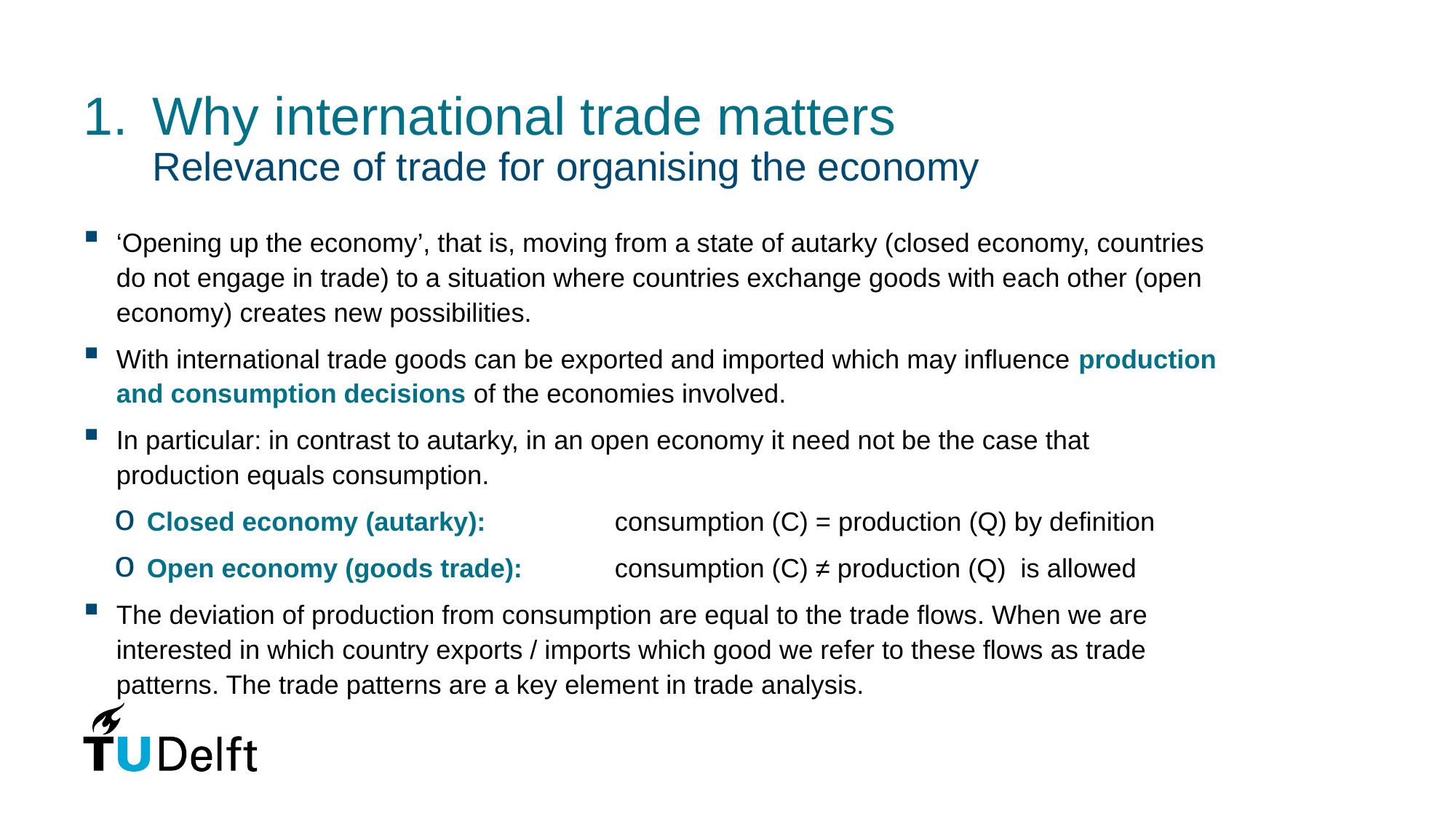

# 1. 	Why international trade matters Relevance of trade for organising the economy

‘Opening up the economy’, that is, moving from a state of autarky (closed economy, countries do not engage in trade) to a situation where countries exchange goods with each other (open economy) creates new possibilities.
With international trade goods can be exported and imported which may influence production and consumption decisions of the economies involved.
In particular: in contrast to autarky, in an open economy it need not be the case that production equals consumption.
Closed economy (autarky):  	consumption (C) = production (Q) by definition
Open economy (goods trade):  	consumption (C) ≠ production (Q)  is allowed
The deviation of production from consumption are equal to the trade flows. When we are interested in which country exports / imports which good we refer to these flows as trade patterns. The trade patterns are a key element in trade analysis.